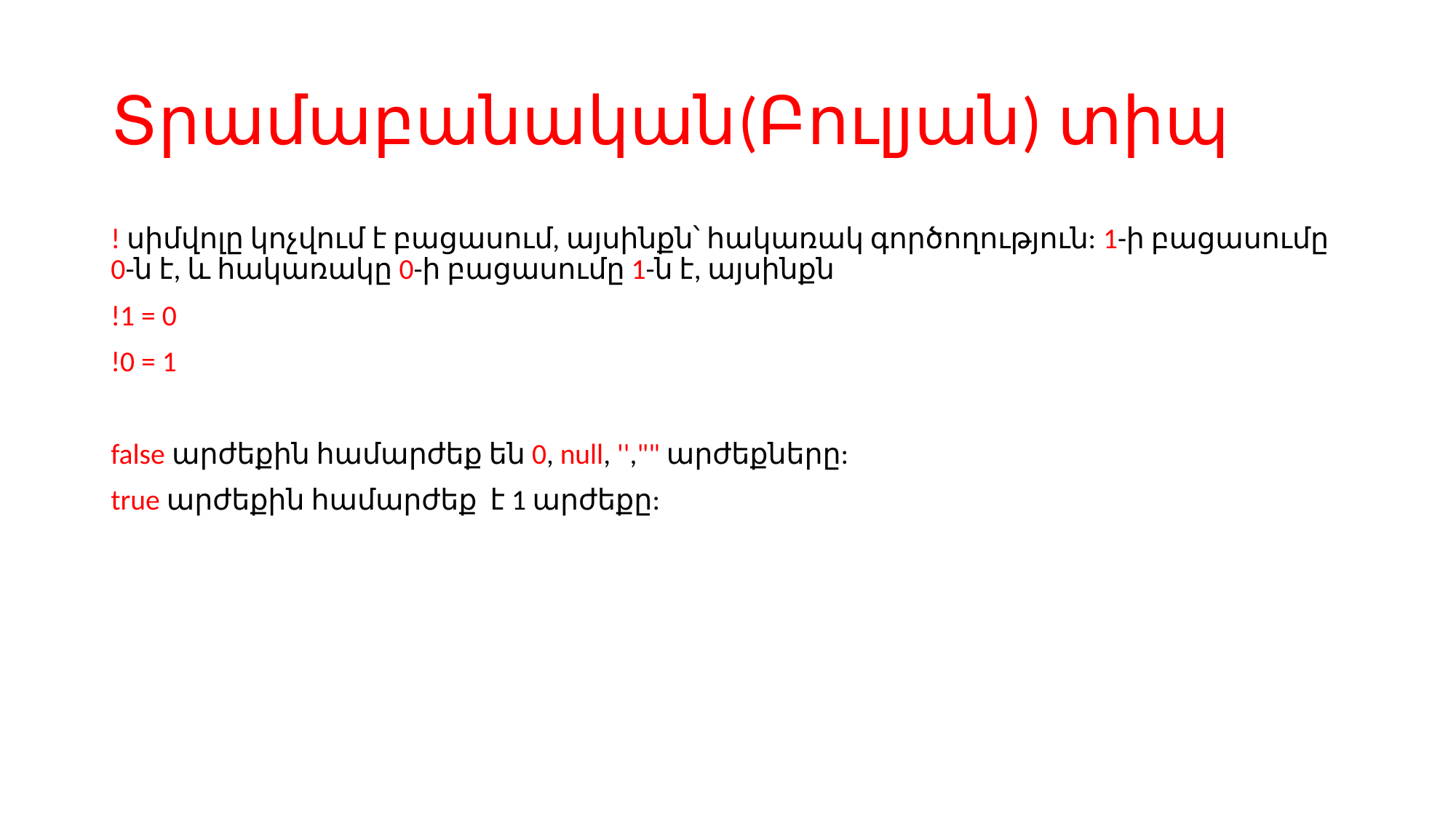

# Տրամաբանական(Բուլյան) տիպ
! սիմվոլը կոչվում է բացասում, այսինքն՝ հակառակ գործողություն: 1-ի բացասումը 0-ն է, և հակառակը 0-ի բացասումը 1-ն է, այսինքն
!1 = 0
!0 = 1

false արժեքին համարժեք են 0, null, '',"" արժեքները:
true արժեքին համարժեք  է 1 արժեքը: